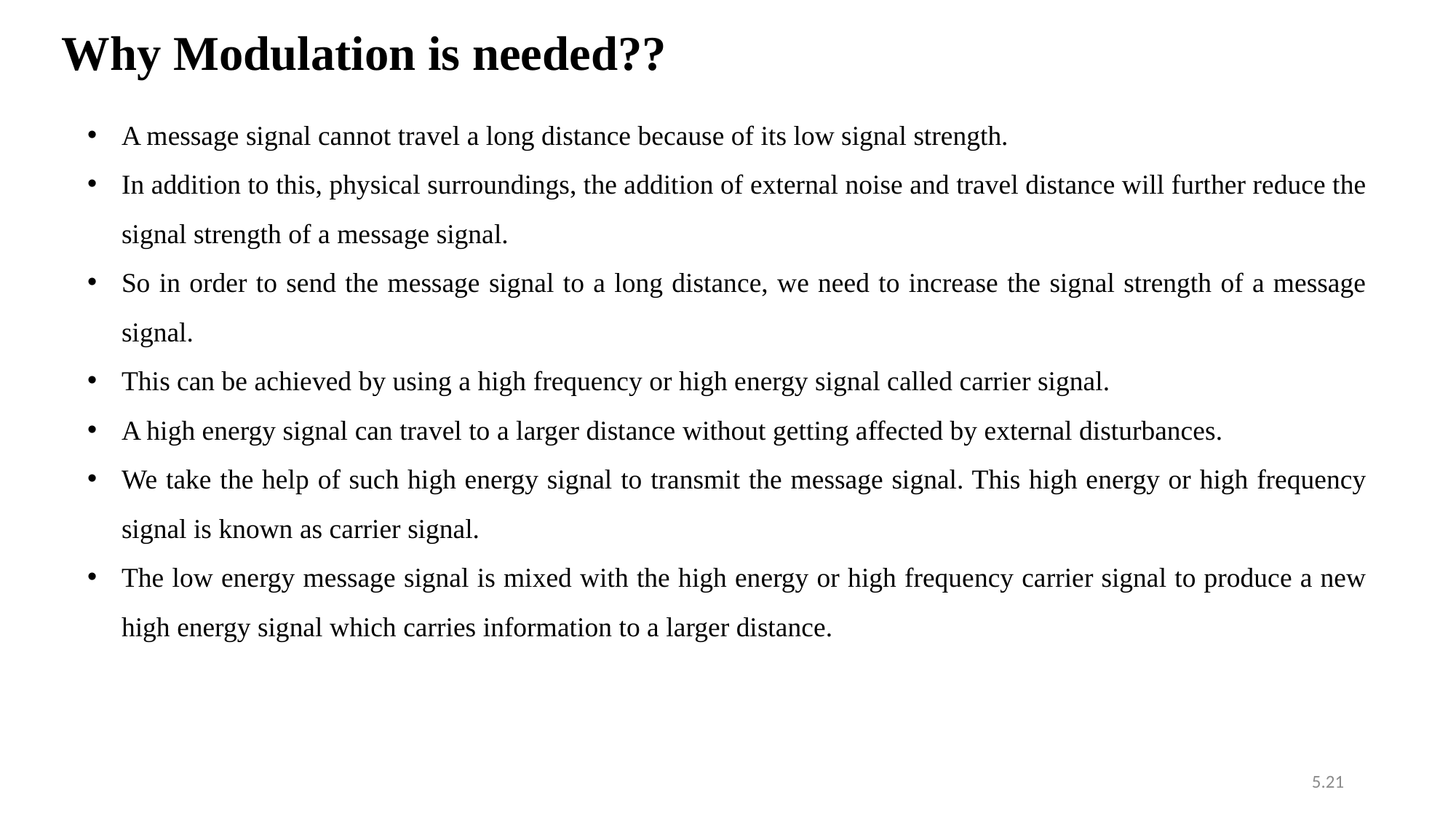

Why Modulation is needed??
A message signal cannot travel a long distance because of its low signal strength.
In addition to this, physical surroundings, the addition of external noise and travel distance will further reduce the signal strength of a message signal.
So in order to send the message signal to a long distance, we need to increase the signal strength of a message signal.
This can be achieved by using a high frequency or high energy signal called carrier signal.
A high energy signal can travel to a larger distance without getting affected by external disturbances.
We take the help of such high energy signal to transmit the message signal. This high energy or high frequency signal is known as carrier signal.
The low energy message signal is mixed with the high energy or high frequency carrier signal to produce a new high energy signal which carries information to a larger distance.

5.21